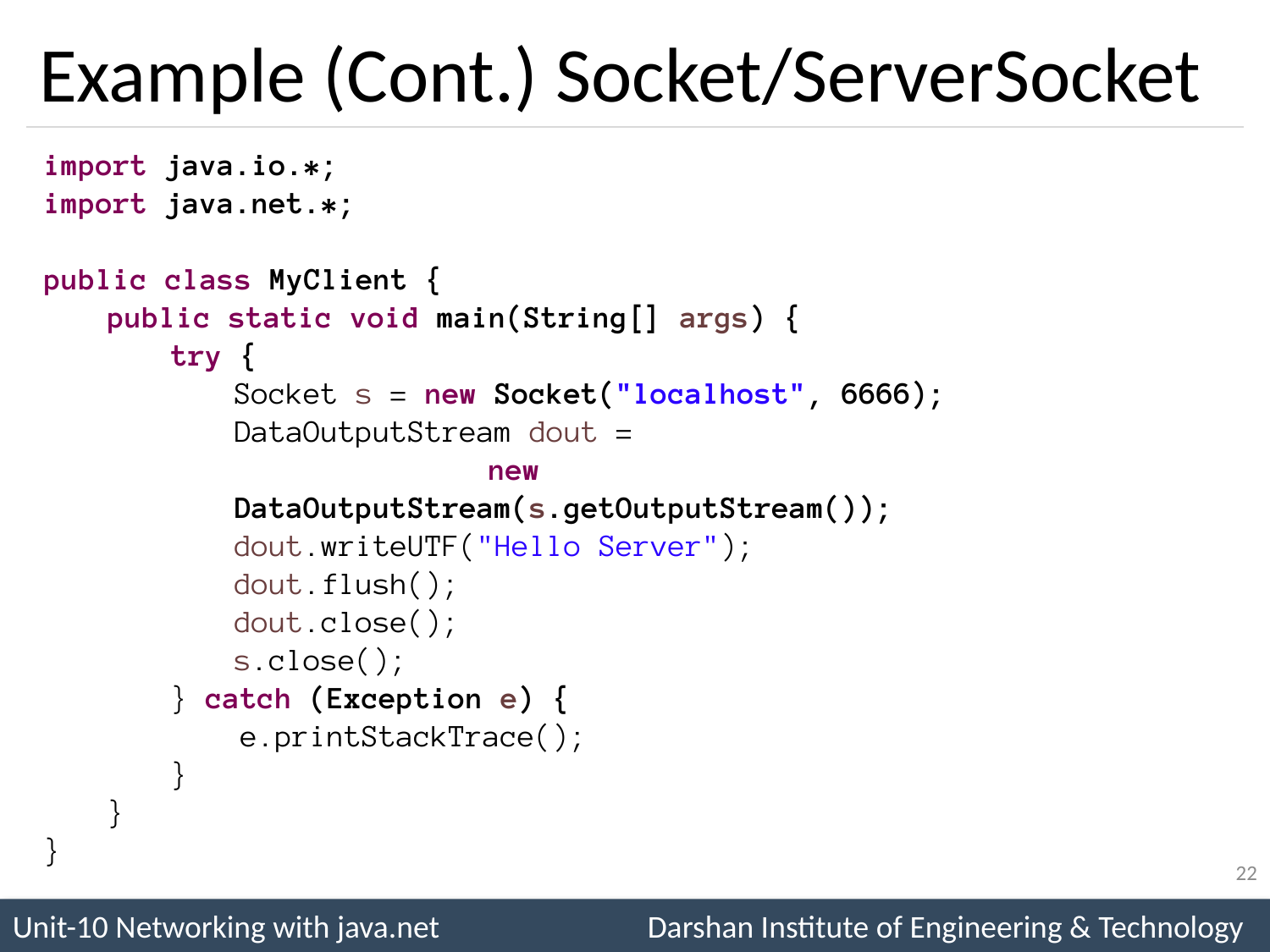

# Example (Cont.) Socket/ServerSocket
import java.io.*;
import java.net.*;

public class MyClient {
public static void main(String[] args) {
try {
Socket s = new Socket("localhost", 6666);
DataOutputStream dout =
		new DataOutputStream(s.getOutputStream());
dout.writeUTF("Hello Server");
dout.flush();
dout.close();
s.close();
} catch (Exception e) {
    e.printStackTrace();
}
}
}
22